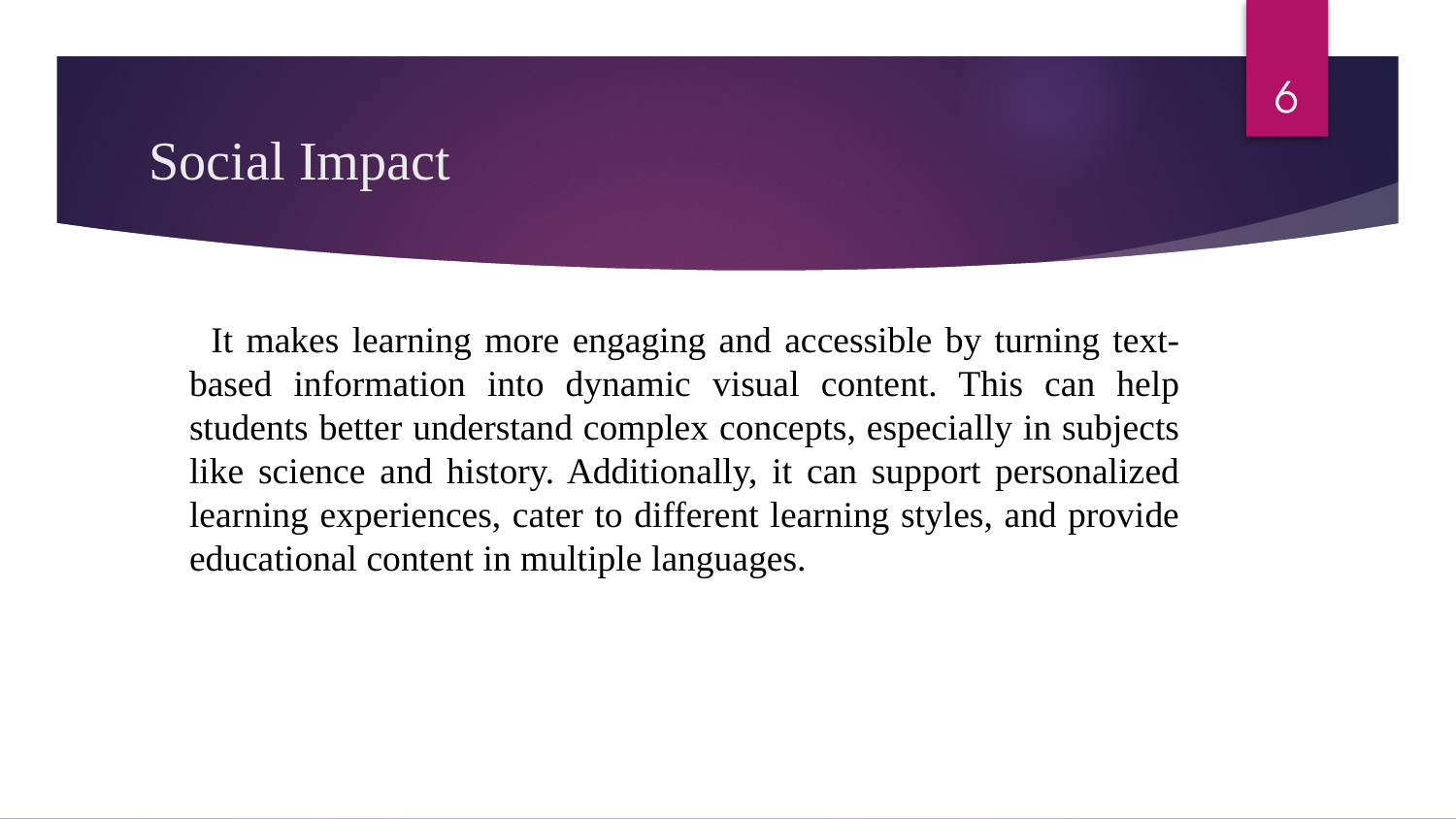

6
# Social Impact
    It makes learning more engaging and accessible by turning text-based information into dynamic visual content. This can help students better understand complex concepts, especially in subjects like science and history. Additionally, it can support personalized learning experiences, cater to different learning styles, and provide educational content in multiple languages.